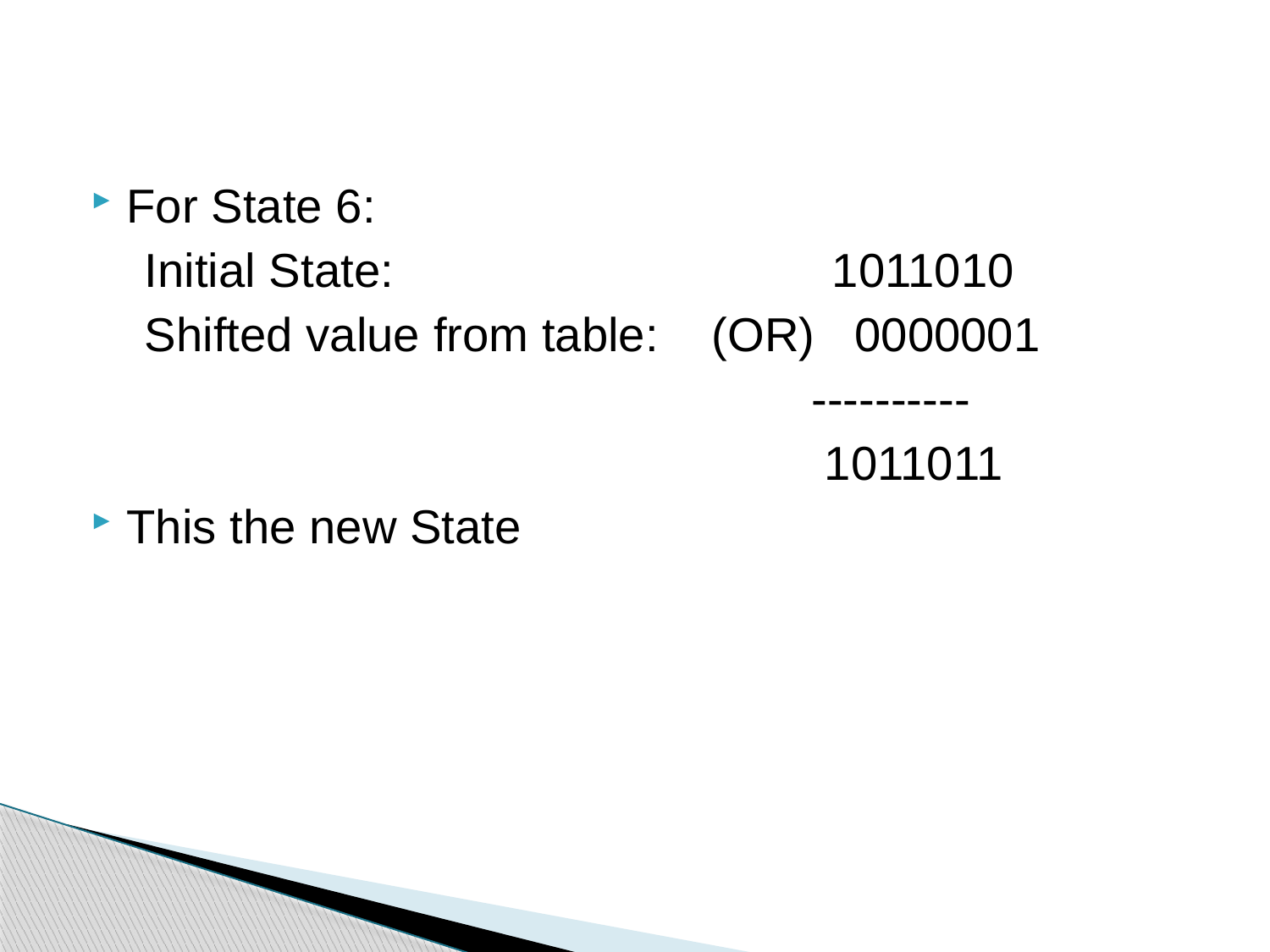

For State 6:
    Initial State:                                 1011010
    Shifted value from table:    (OR)   0000001
                                                      ----------
                                                       1011011
This the new State